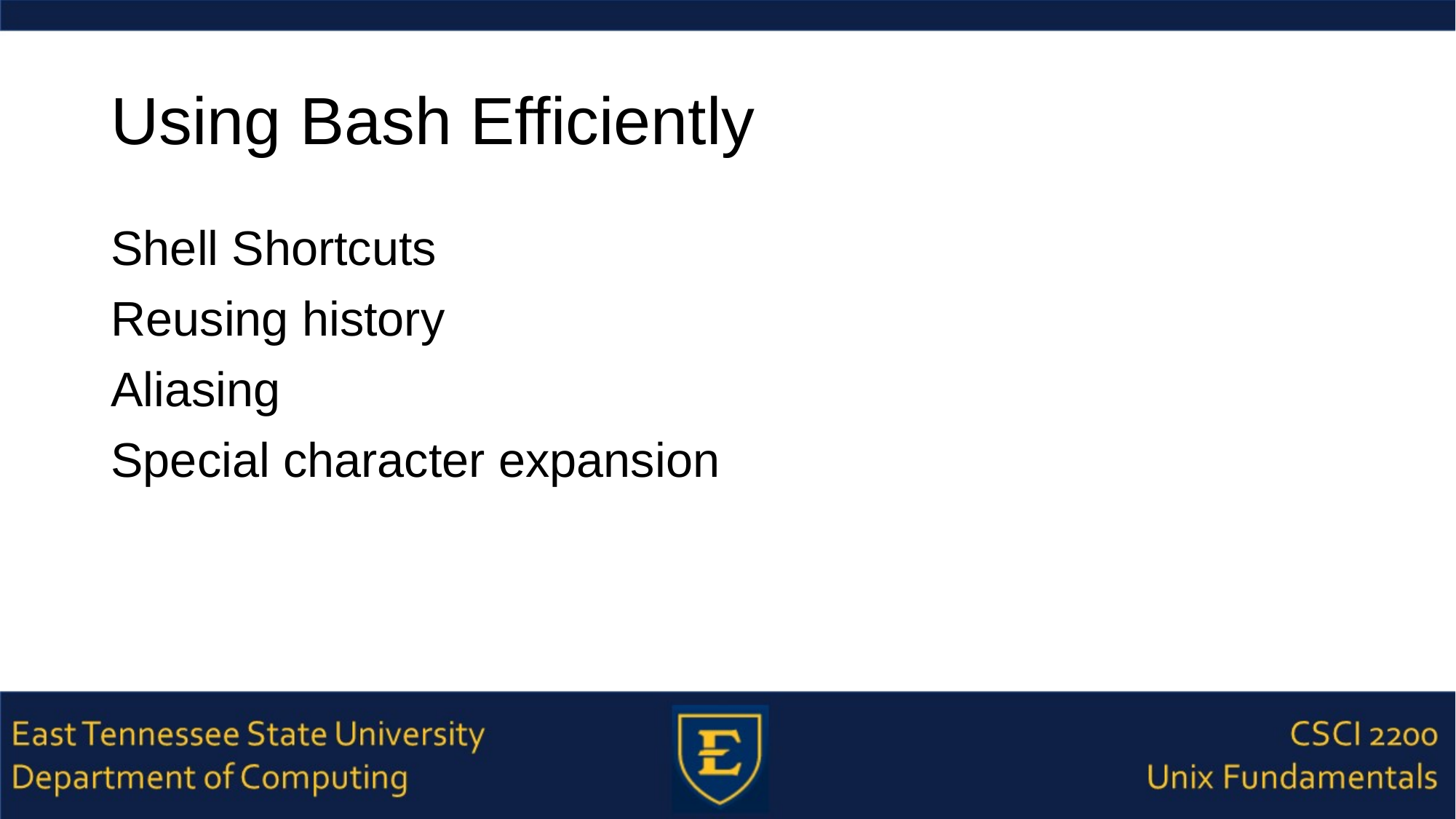

# Using Bash Efficiently
Shell Shortcuts
Reusing history
Aliasing
Special character expansion